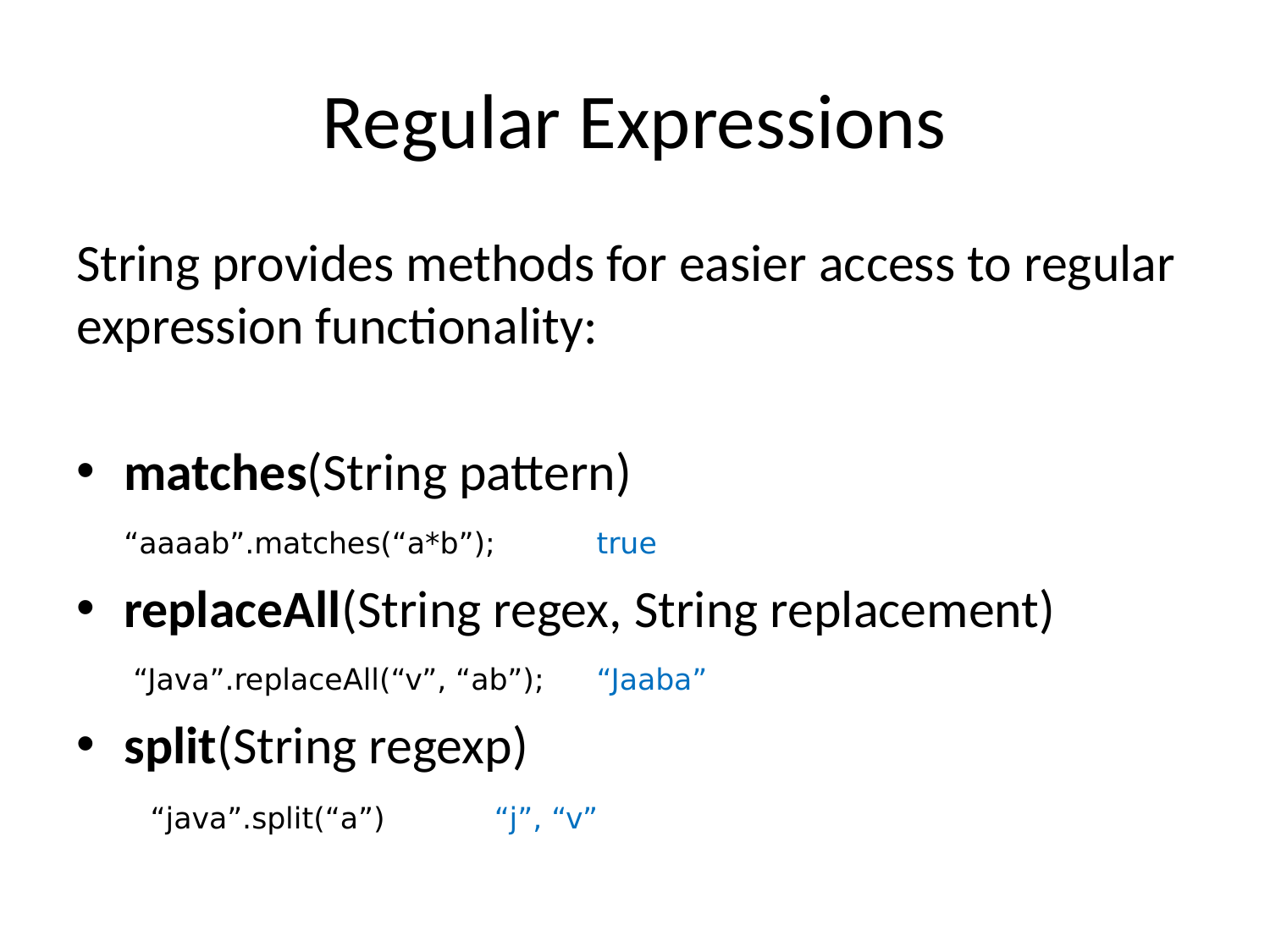

# Regular Expressions
String provides methods for easier access to regular expression functionality:

matches(String pattern)
	“aaaab”.matches(“a*b”);		true
replaceAll(String regex, String replacement)
	 “Java”.replaceAll(“v”, “ab”); 	“Jaaba”
split(String regexp)
	 “java”.split(“a”)			“j”, “v”